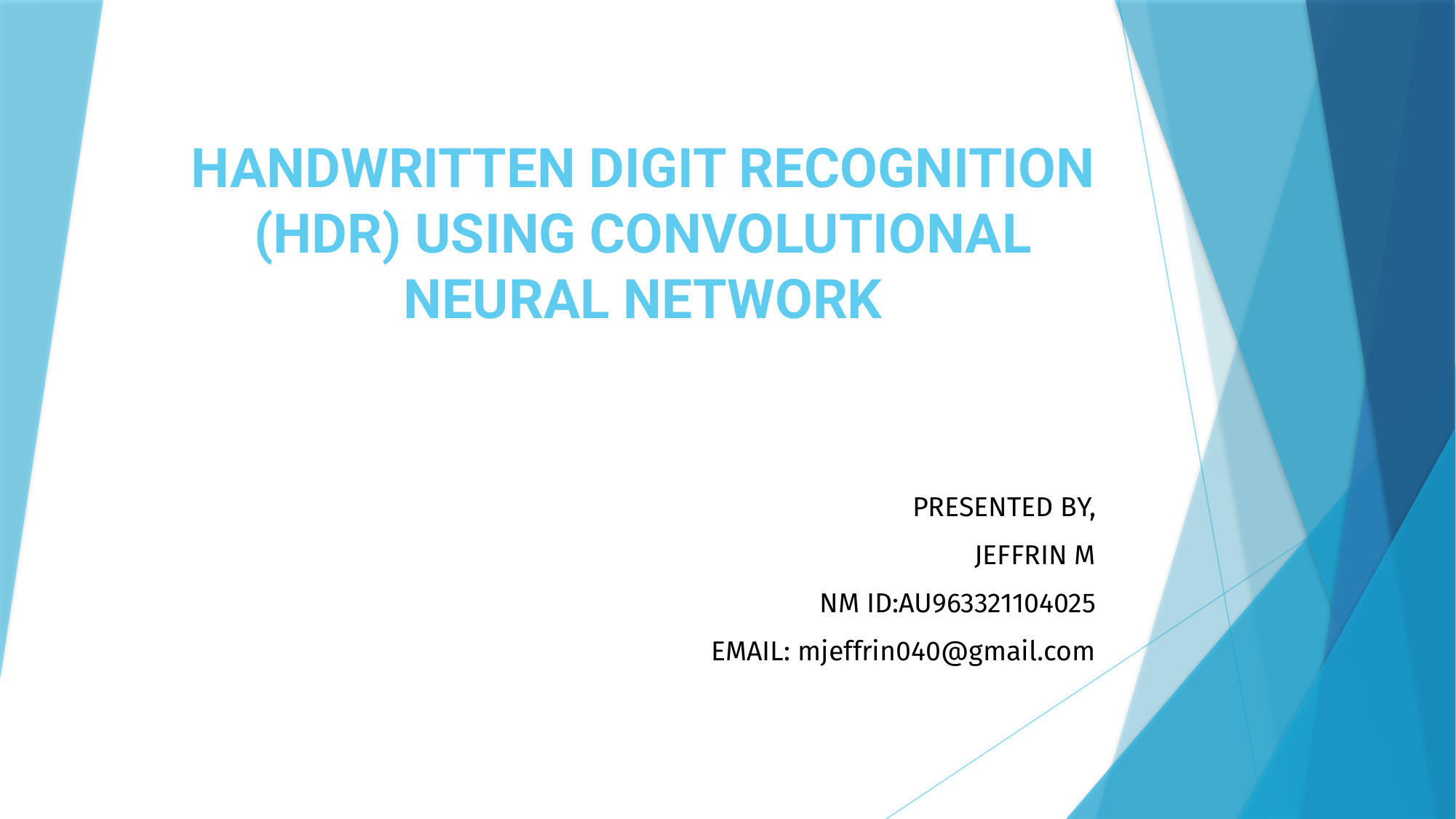

# HANDWRITTEN DIGIT RECOGNITION (HDR) USING CONVOLUTIONAL NEURAL NETWORK
PRESENTED BY,
JEFFRIN M
NM ID:AU963321104025
EMAIL: mjeffrin040@gmail.com